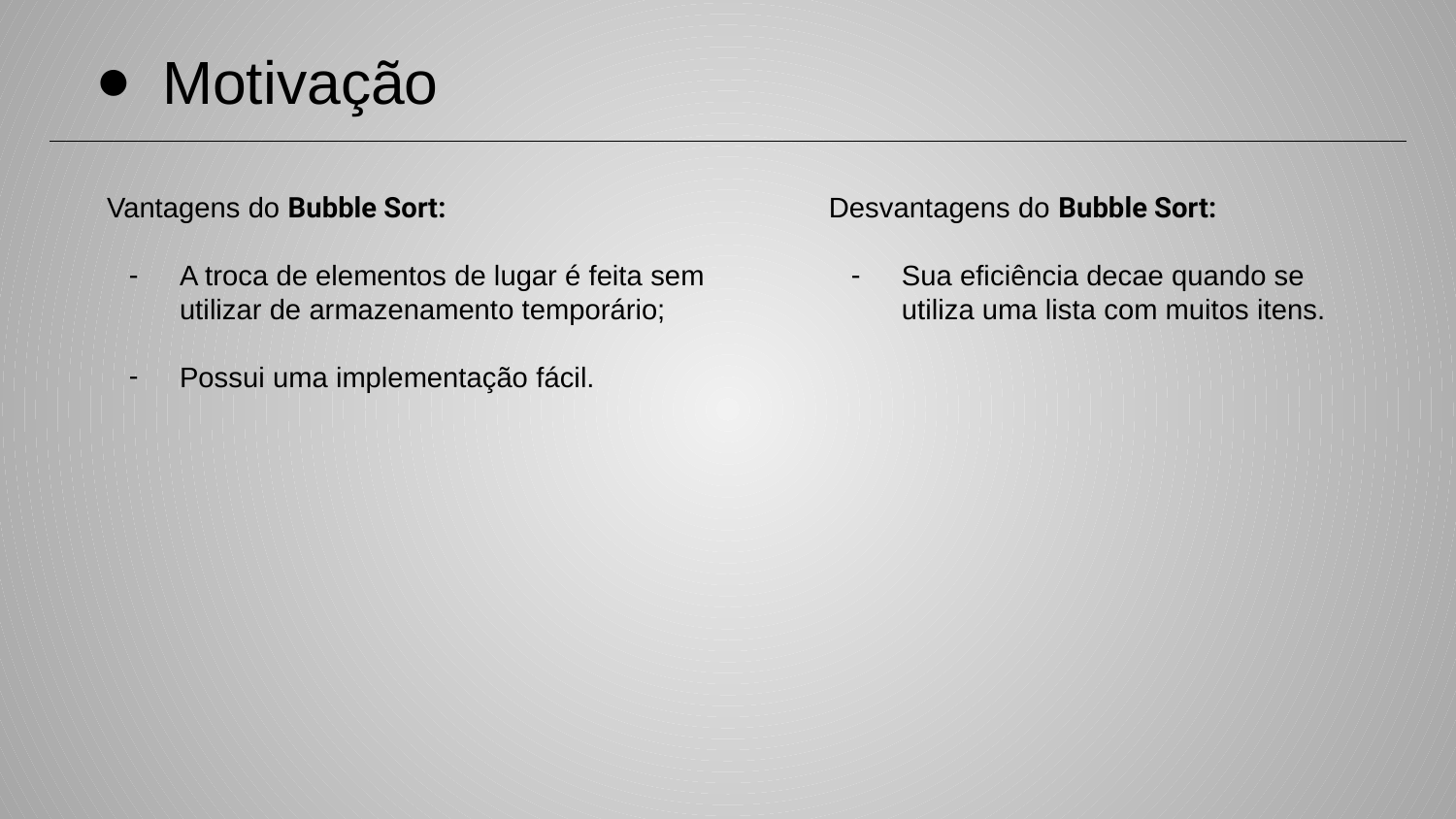

# Motivação
Vantagens do Bubble Sort:

A troca de elementos de lugar é feita sem utilizar de armazenamento temporário;

Possui uma implementação fácil.
Desvantagens do Bubble Sort:

Sua eficiência decae quando se utiliza uma lista com muitos itens.